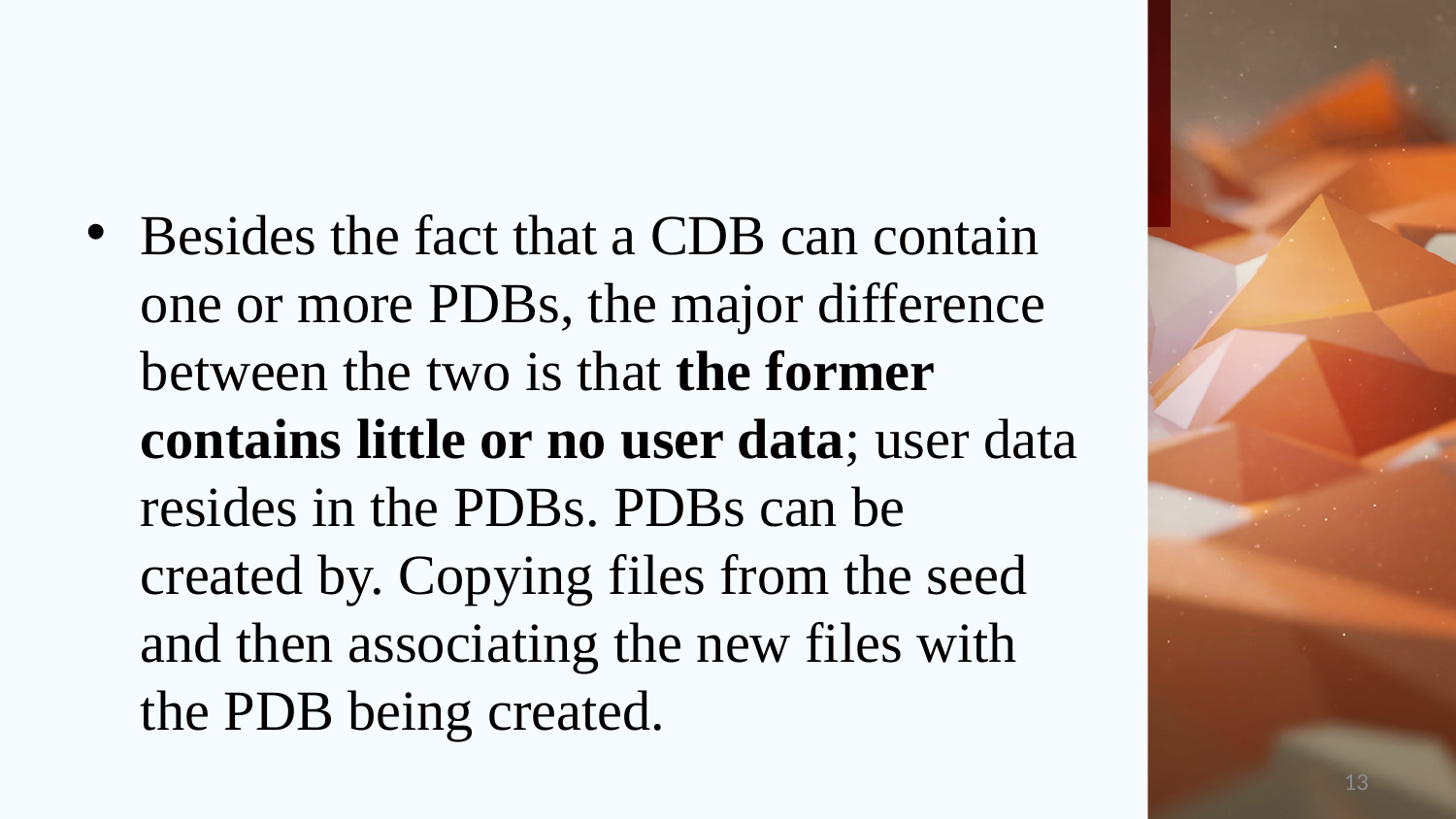

Besides the fact that a CDB can contain one or more PDBs, the major difference between the two is that the former contains little or no user data; user data resides in the PDBs. PDBs can be created by. Copying files from the seed and then associating the new files with the PDB being created.
13